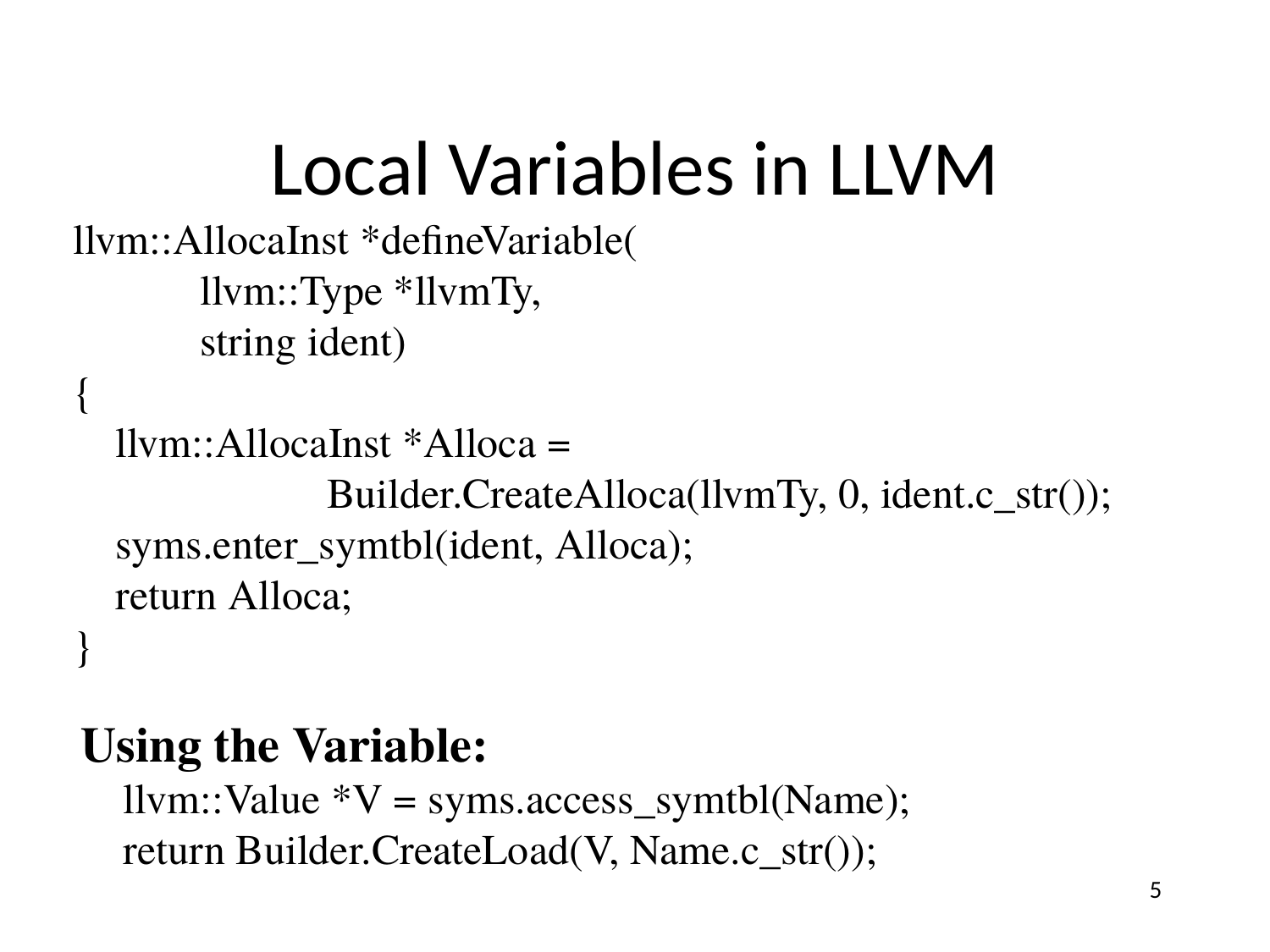

# Local Variables in LLVM
llvm::AllocaInst *defineVariable(
	llvm::Type *llvmTy,
	string ident)
{
    llvm::AllocaInst *Alloca =
		Builder.CreateAlloca(llvmTy, 0, ident.c_str());
    syms.enter_symtbl(ident, Alloca);
    return Alloca;
}
Using the Variable:
    llvm::Value *V = syms.access_symtbl(Name);
    return Builder.CreateLoad(V, Name.c_str());
5